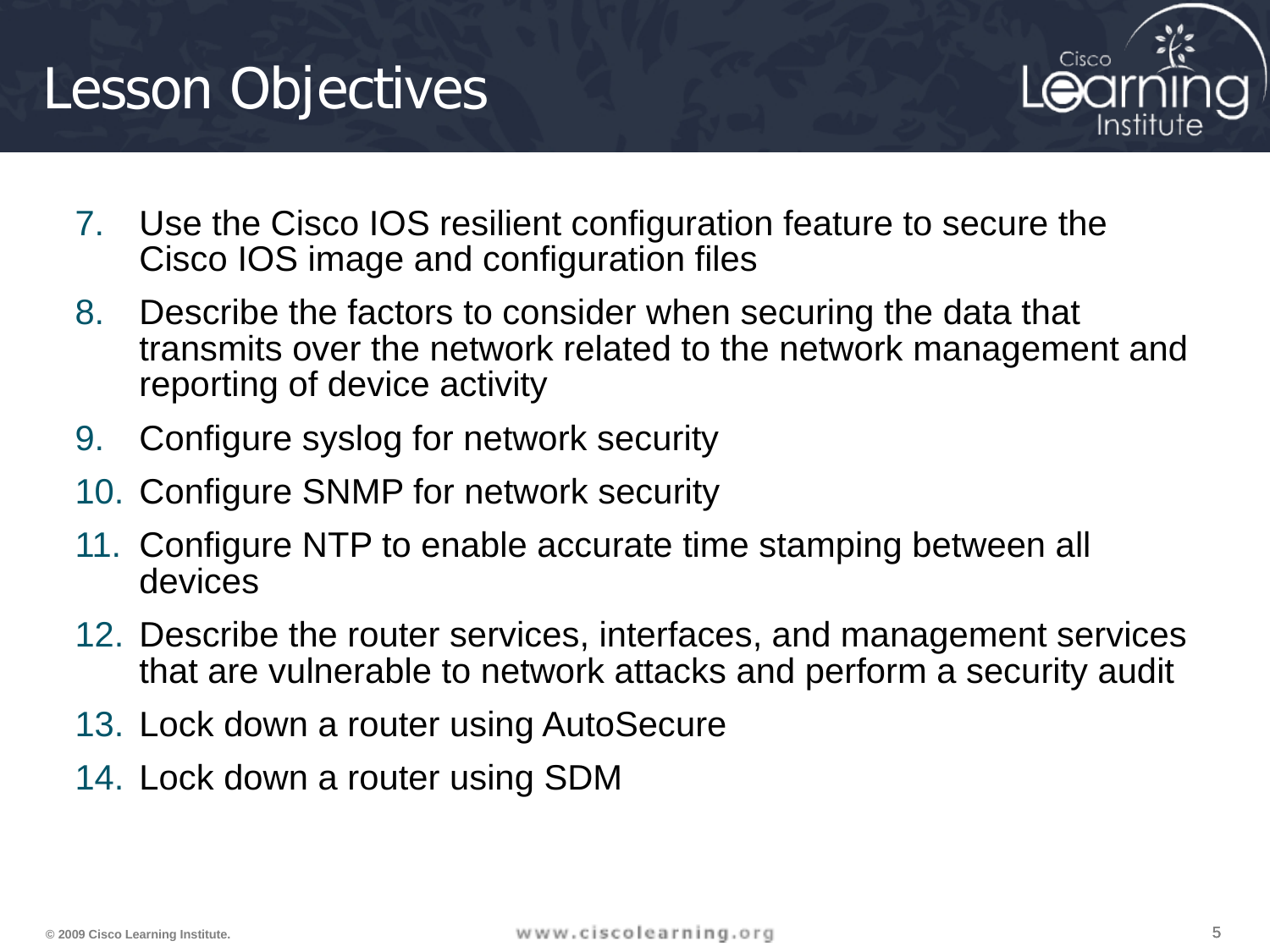

# Lesson Objectives
Use the Cisco IOS resilient configuration feature to secure the Cisco IOS image and configuration files
Describe the factors to consider when securing the data that transmits over the network related to the network management and reporting of device activity
Configure syslog for network security
Configure SNMP for network security
Configure NTP to enable accurate time stamping between all devices
Describe the router services, interfaces, and management services that are vulnerable to network attacks and perform a security audit
Lock down a router using AutoSecure
Lock down a router using SDM